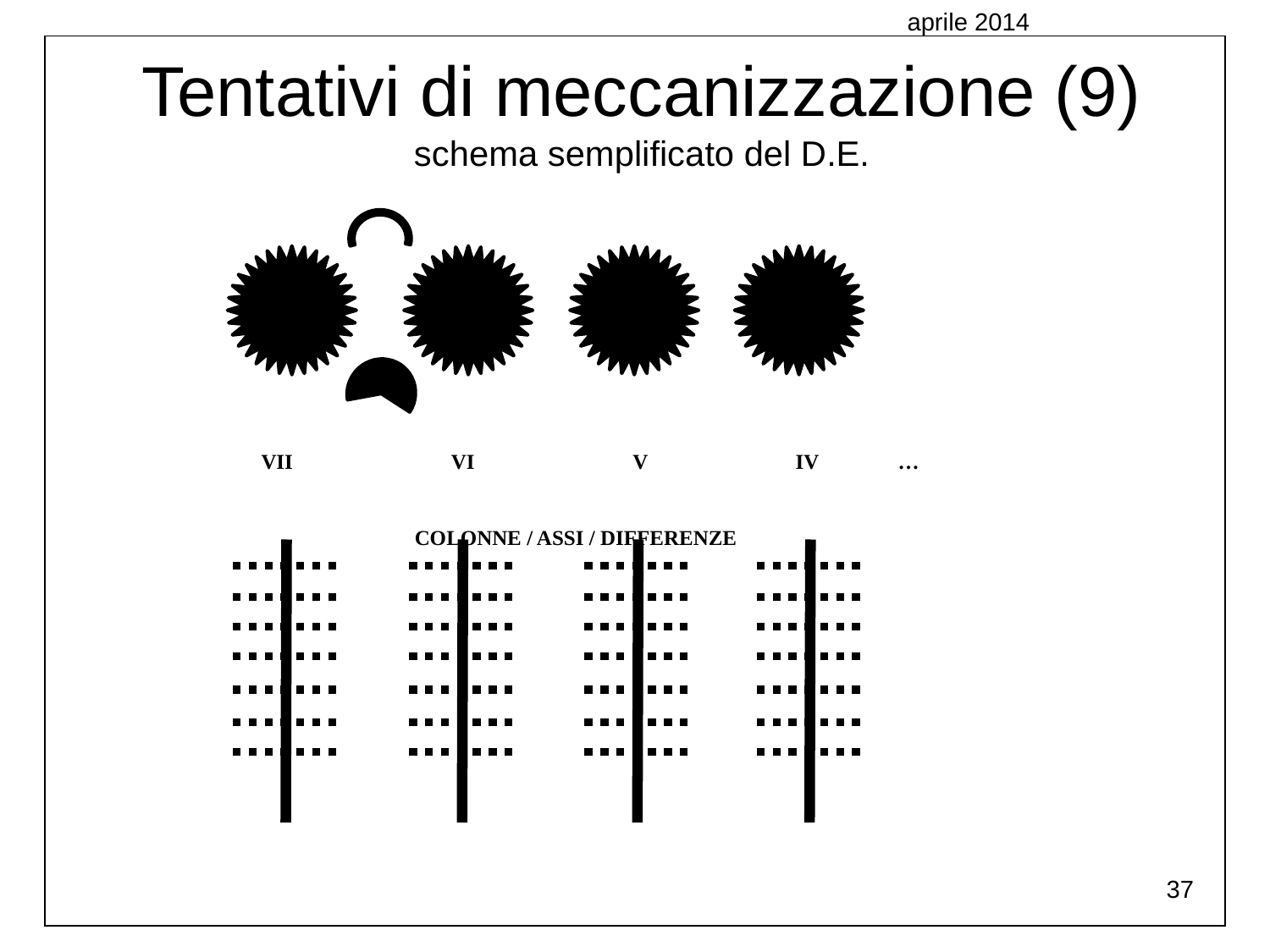

aprile 2014

Tentativi di meccanizzazione (9)
schema semplificato del D.E.

              VII                              VI                              V                            IV               …
                                           COLONNE / ASSI / DIFFERENZE

37